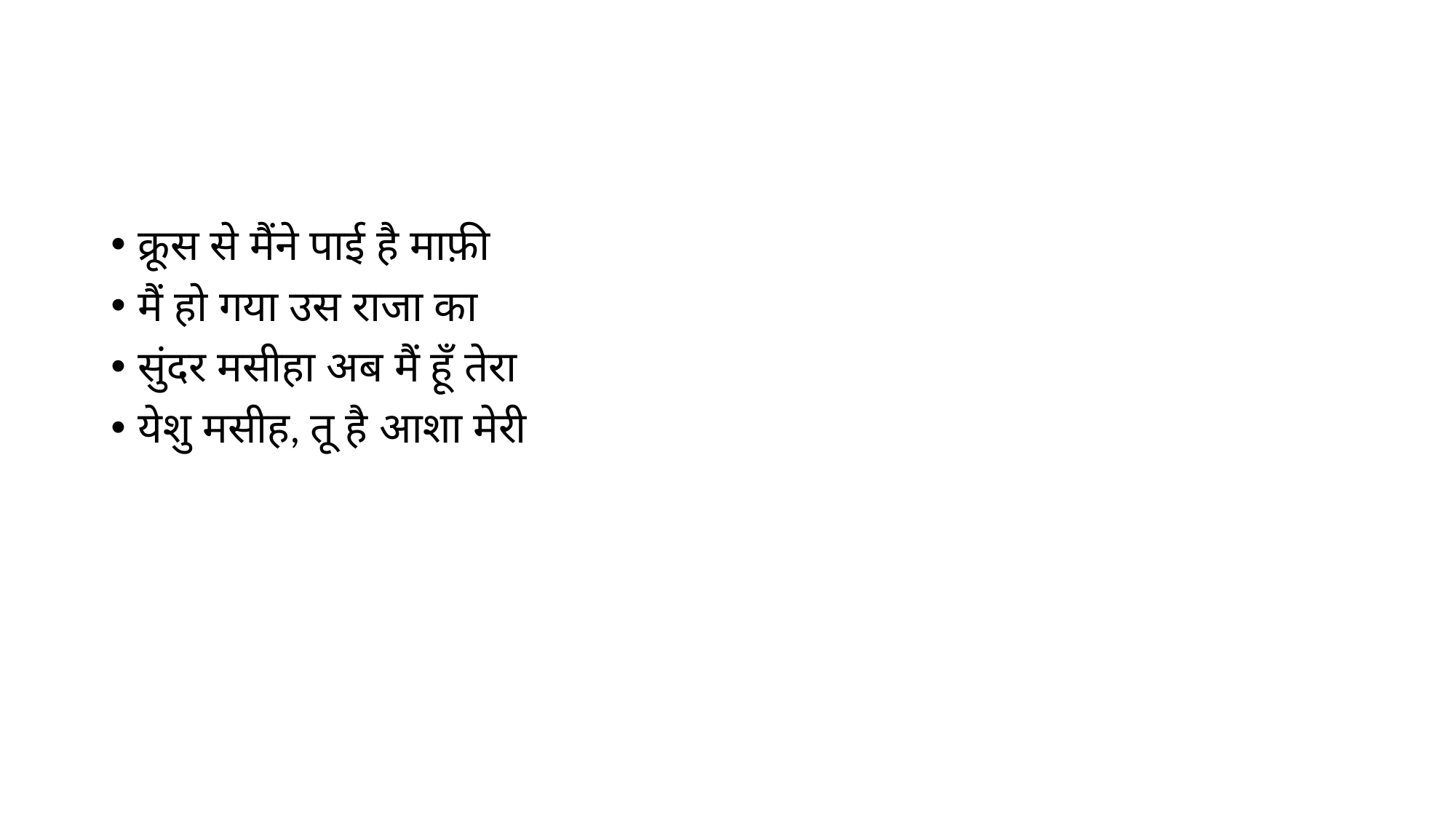

#
क्रूस से मैंने पाई है माफ़ी
मैं हो गया उस राजा का
सुंदर मसीहा अब मैं हूँ तेरा
येशु मसीह, तू है आशा मेरी